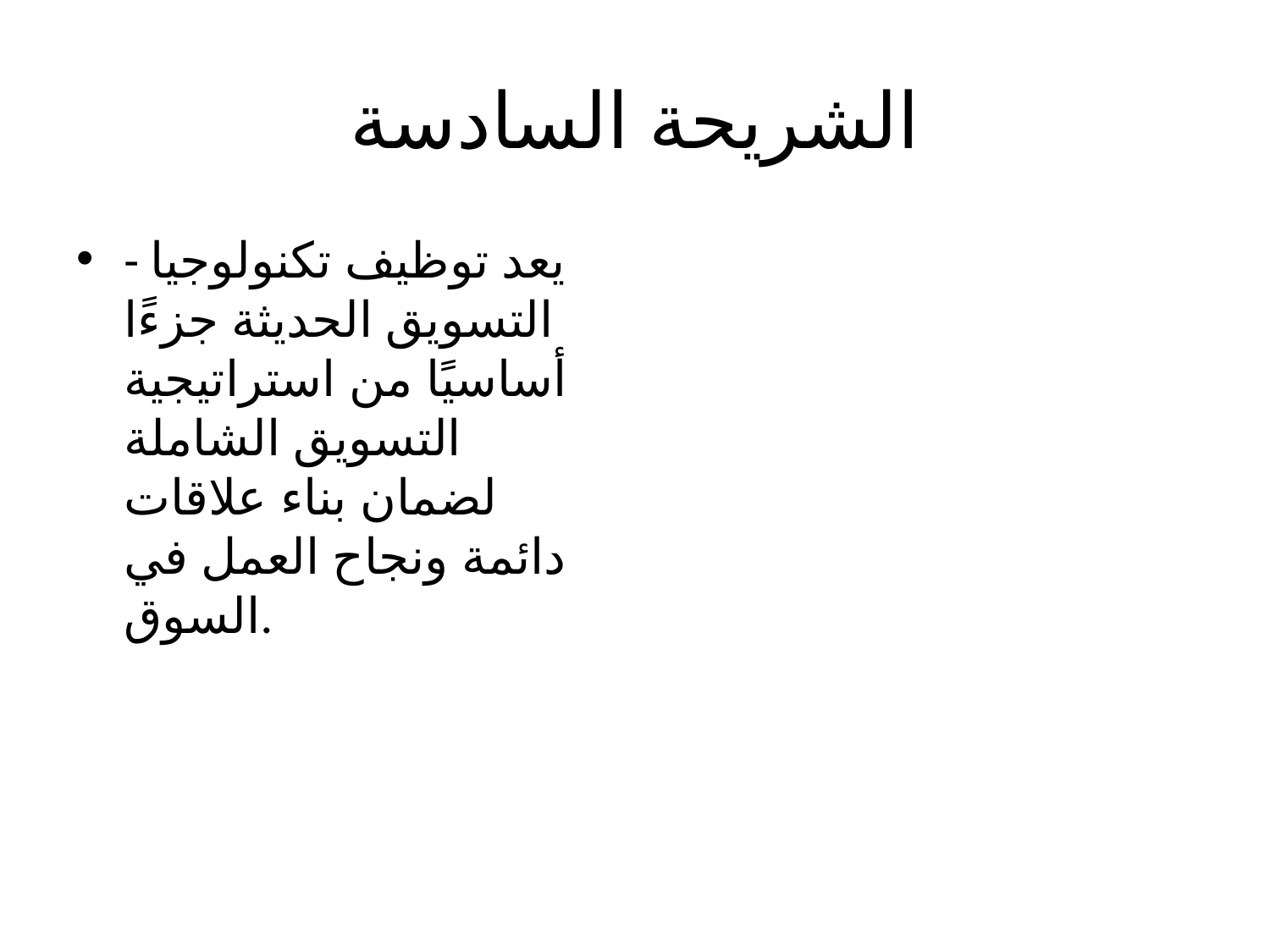

# الشريحة السادسة
- يعد توظيف تكنولوجيا التسويق الحديثة جزءًا أساسيًا من استراتيجية التسويق الشاملة لضمان بناء علاقات دائمة ونجاح العمل في السوق.